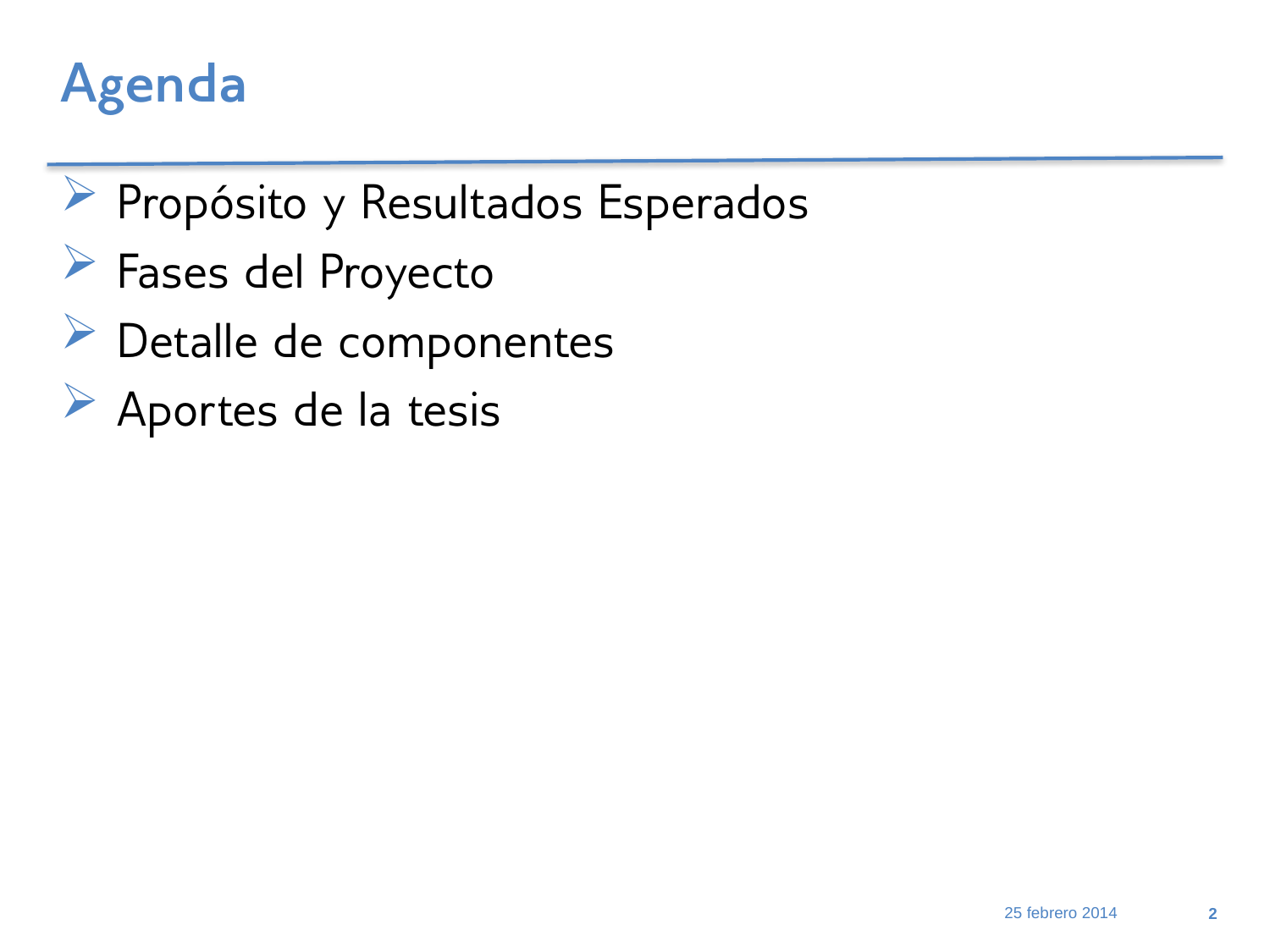

# Agenda
Propósito y Resultados Esperados
Fases del Proyecto
Detalle de componentes
Aportes de la tesis
2